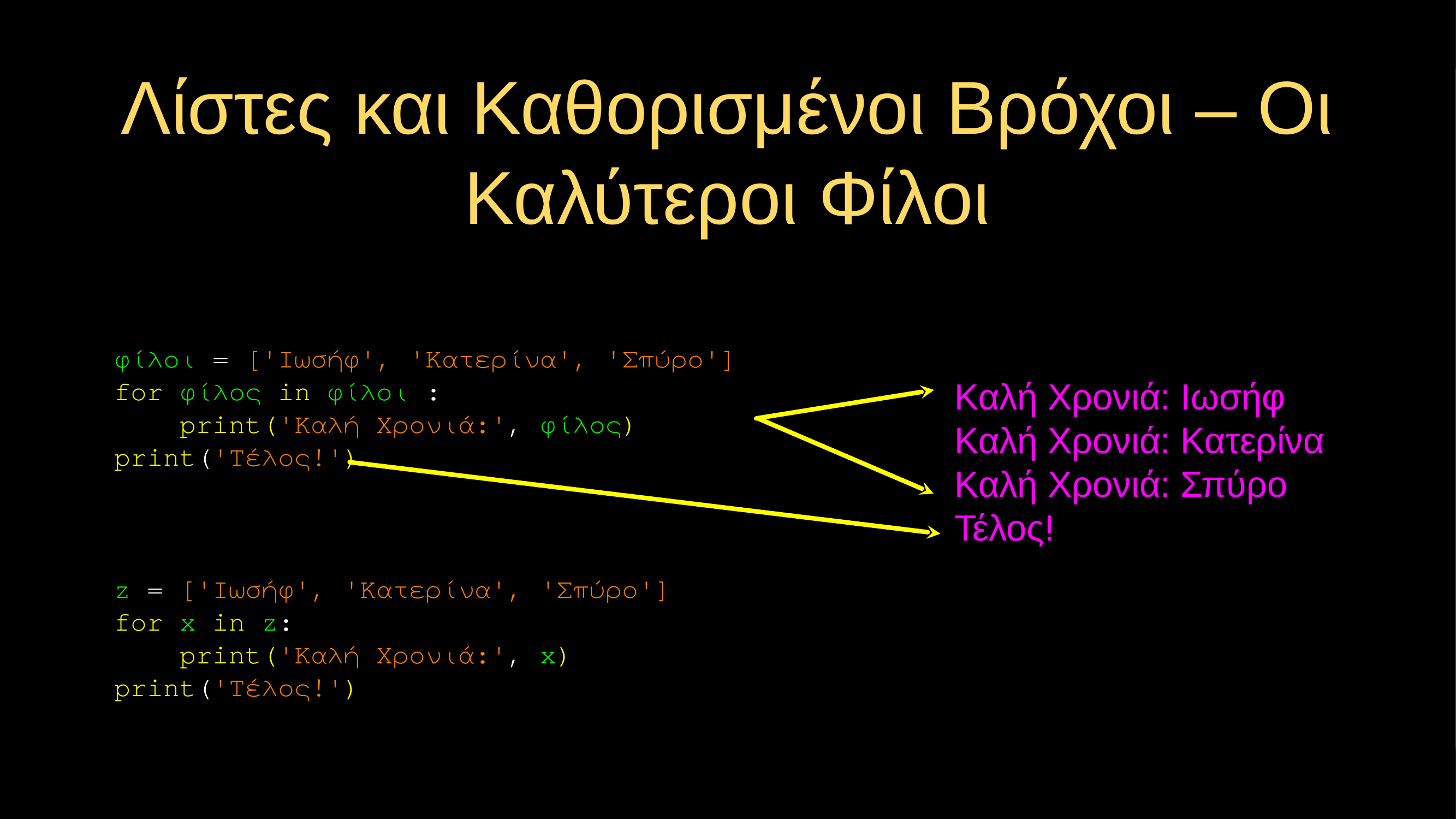

# Λίστες και Καθορισμένοι Βρόχοι – Οι Καλύτεροι Φίλοι
φίλοι = ['Ιωσήφ', 'Κατερίνα', 'Σπύρο']
for φίλος in φίλοι :
    print('Καλή Χρονιά:', φίλος)
print('Τέλος!')
Καλή Χρονιά: Ιωσήφ
Καλή Χρονιά: Κατερίνα
Καλή Χρονιά: Σπύρο
Τέλος!
z = ['Ιωσήφ', 'Κατερίνα', 'Σπύρο']
for x in z:
    print('Καλή Χρονιά:', x)
print('Τέλος!')